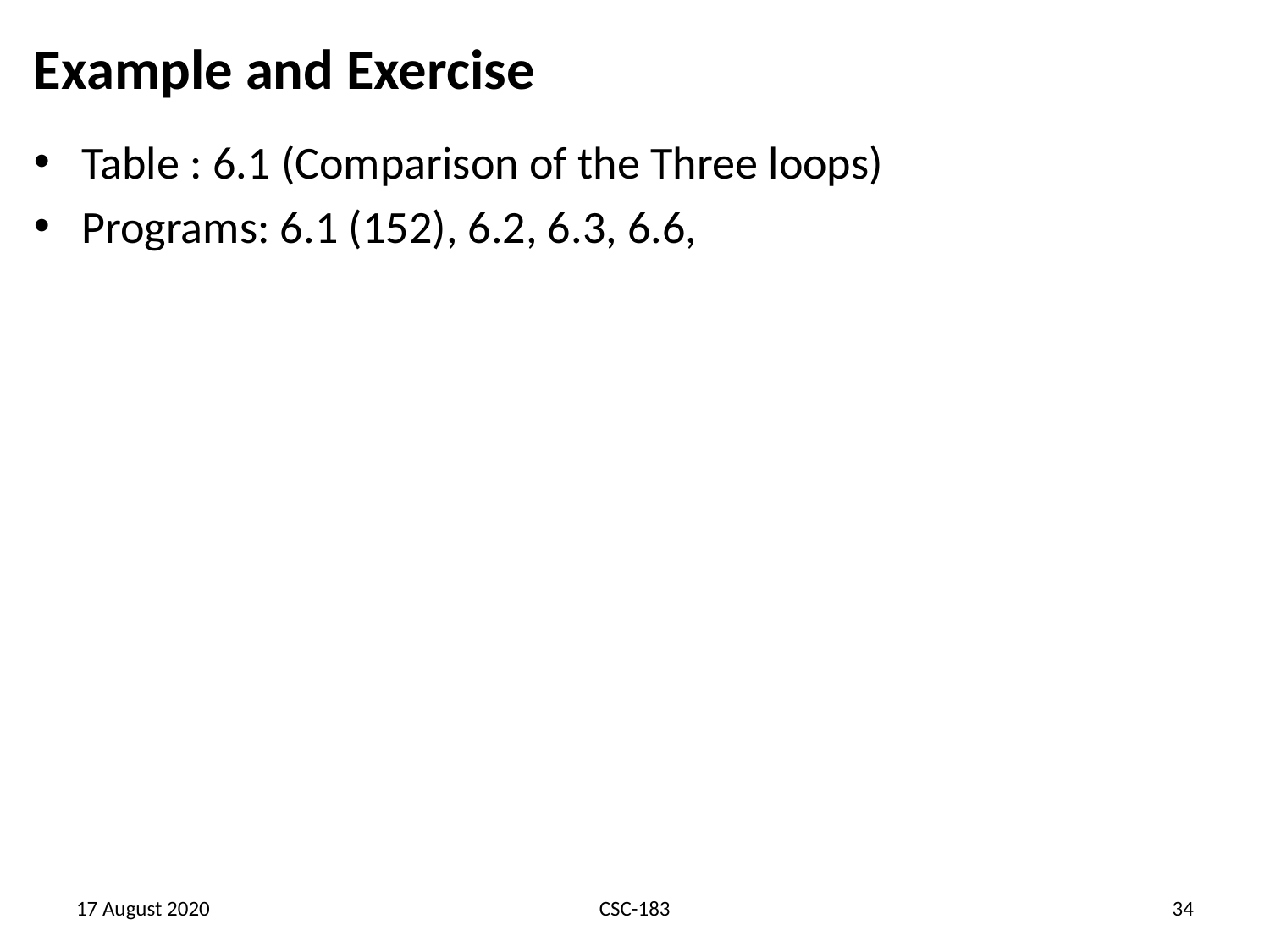

# Example and Exercise
Table : 6.1 (Comparison of the Three loops)
Programs: 6.1 (152), 6.2, 6.3, 6.6,
17 August 2020
CSC-183
34